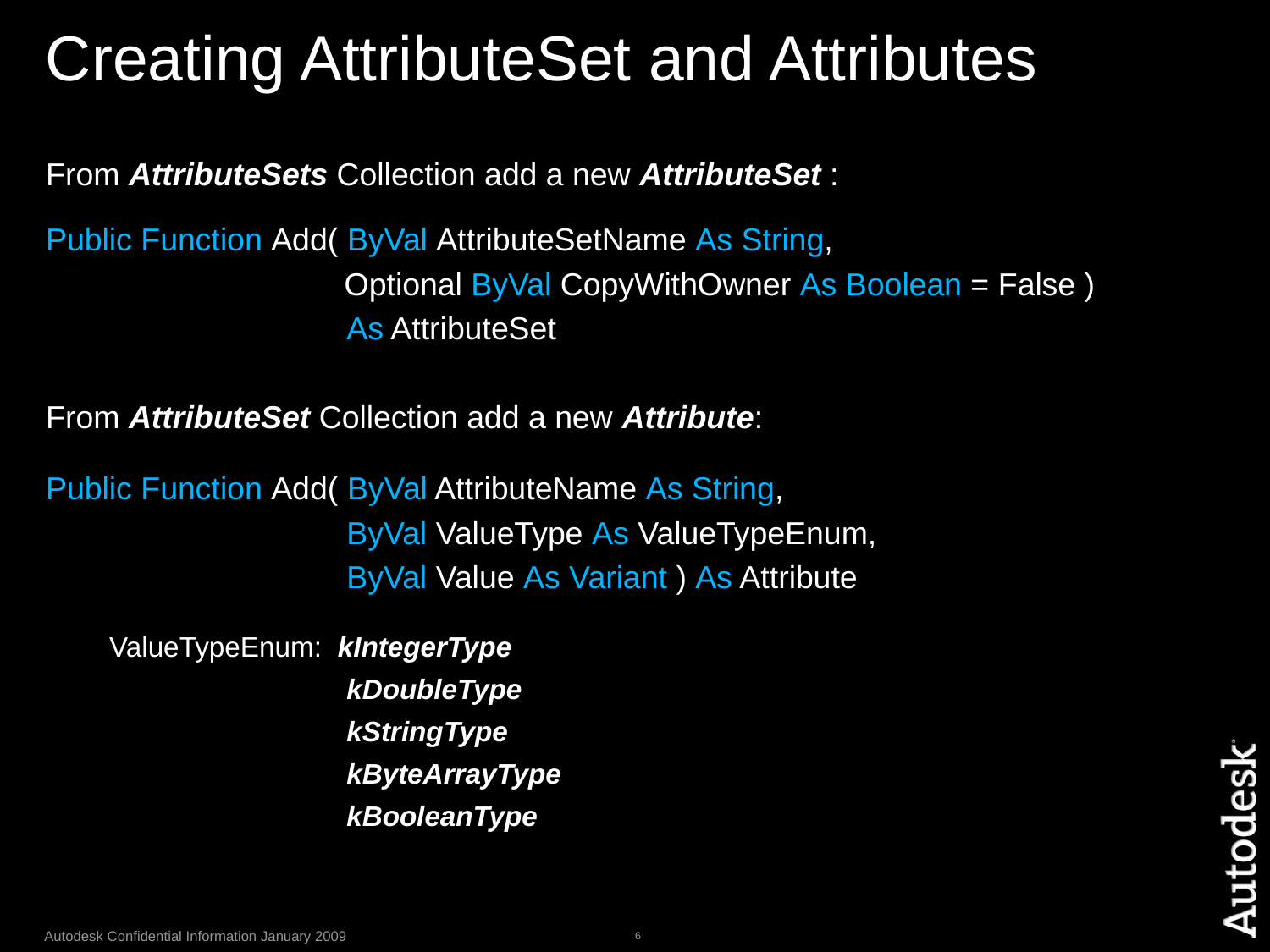

# Creating AttributeSet and Attributes
From AttributeSets Collection add a new AttributeSet :

Public Function Add( ByVal AttributeSetName As String,
     Optional ByVal CopyWithOwner As Boolean = False )
As AttributeSet

From AttributeSet Collection add a new Attribute:

Public Function Add( ByVal AttributeName As String,
ByVal ValueType As ValueTypeEnum,
ByVal Value As Variant ) As Attribute

ValueTypeEnum:  kIntegerType
kDoubleType
kStringType
kByteArrayType
kBooleanType